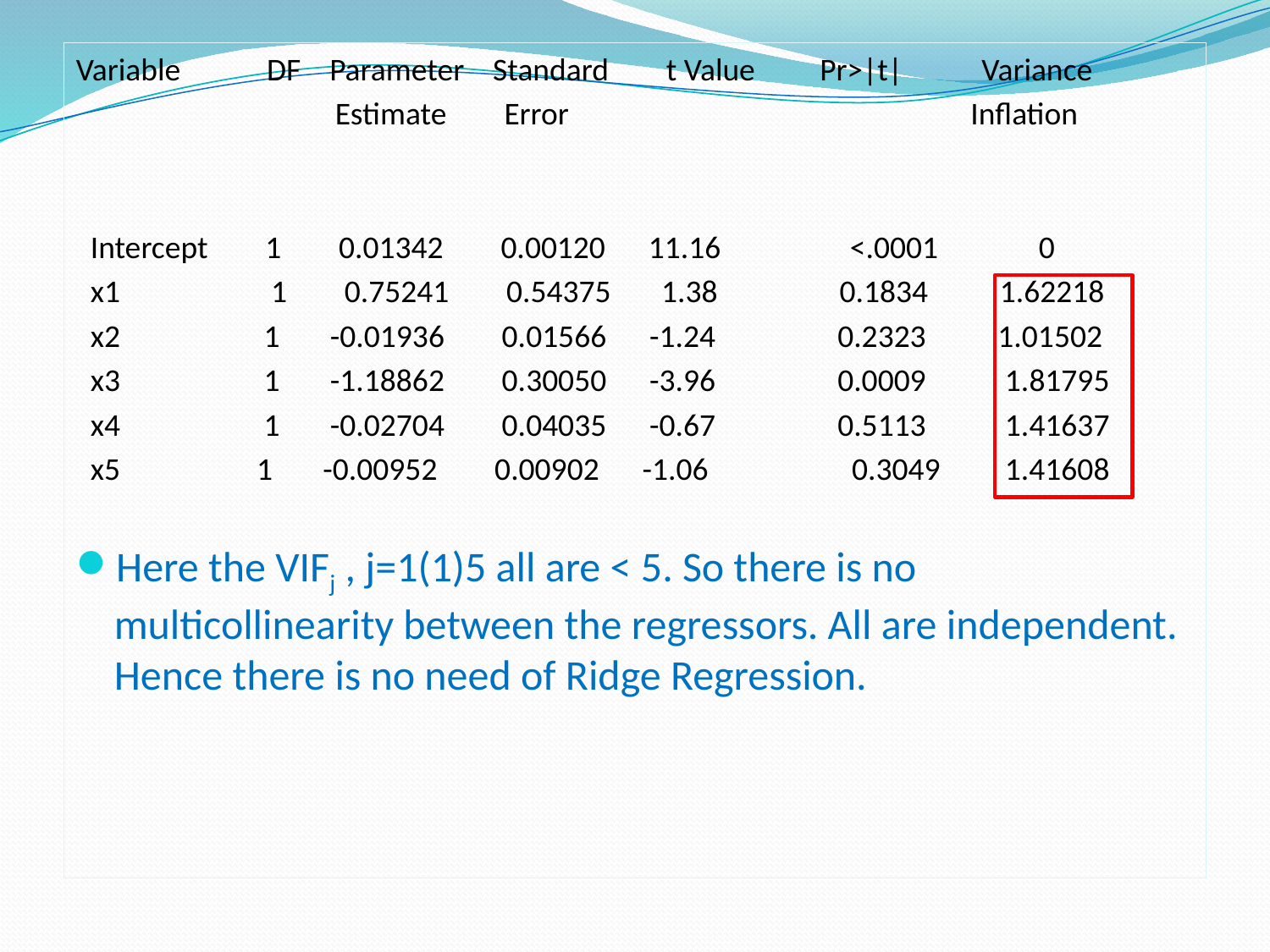

Variable            DF    Parameter    Standard        t Value         Pr>|t|           Variance
                                    Estimate        Error                                                        Inflation

  Intercept        1        0.01342        0.00120      11.16                  <.0001              0
  x1                     1        0.75241        0.54375       1.38                 0.1834          1.62218
  x2                    1       -0.01936        0.01566      -1.24                 0.2323          1.01502
  x3                    1       -1.18862        0.30050      -3.96                 0.0009           1.81795
  x4                    1       -0.02704        0.04035      -0.67                 0.5113           1.41637
  x5                   1       -0.00952        0.00902      -1.06                    0.3049         1.41608

Here the VIFj , j=1(1)5 all are < 5. So there is no multicollinearity between the regressors. All are independent. Hence there is no need of Ridge Regression.